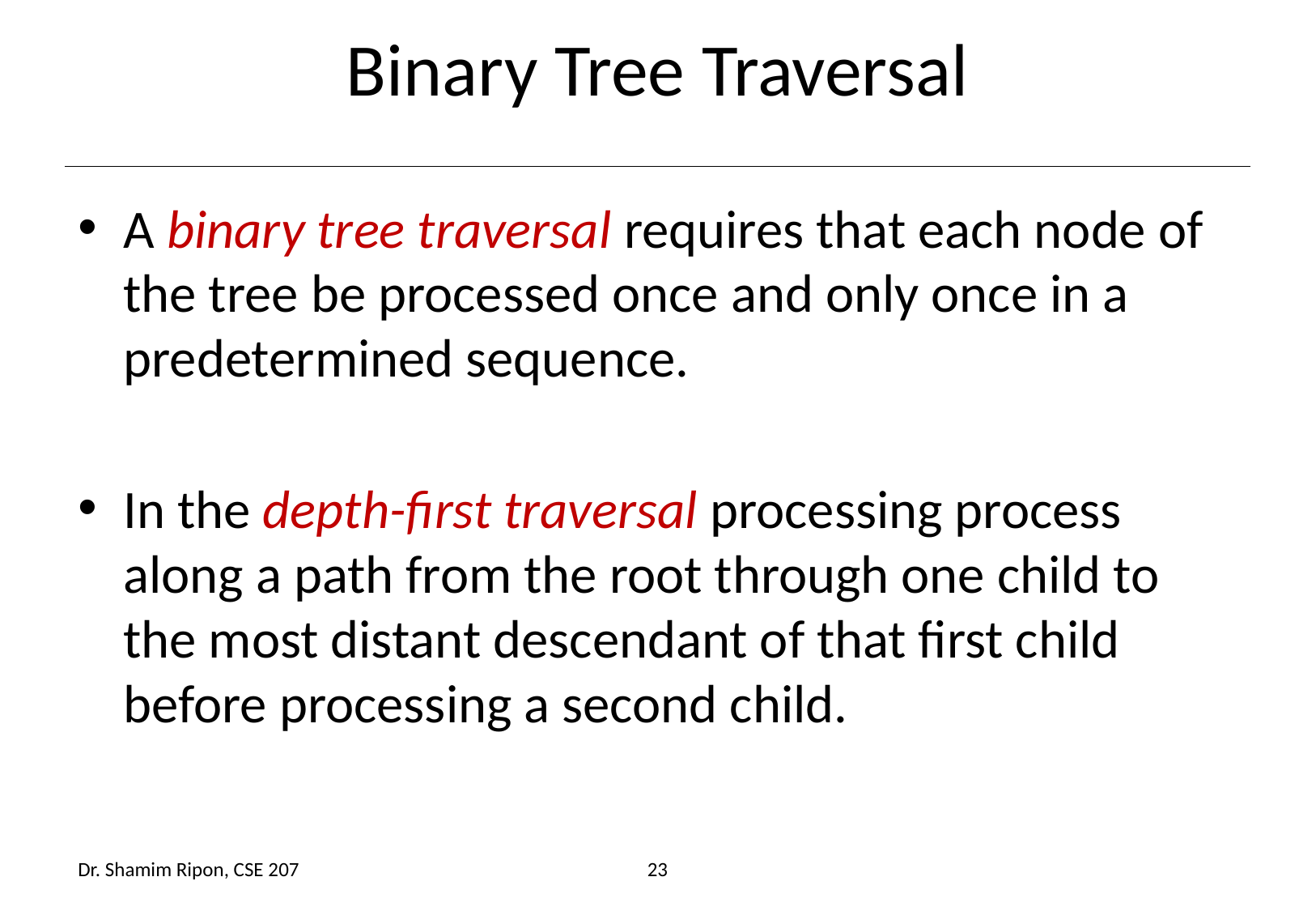

# Binary Tree Traversal
A binary tree traversal requires that each node of the tree be processed once and only once in a predetermined sequence.

In the depth-first traversal processing process along a path from the root through one child to the most distant descendant of that first child before processing a second child.
Dr. Shamim Ripon, CSE 207
23